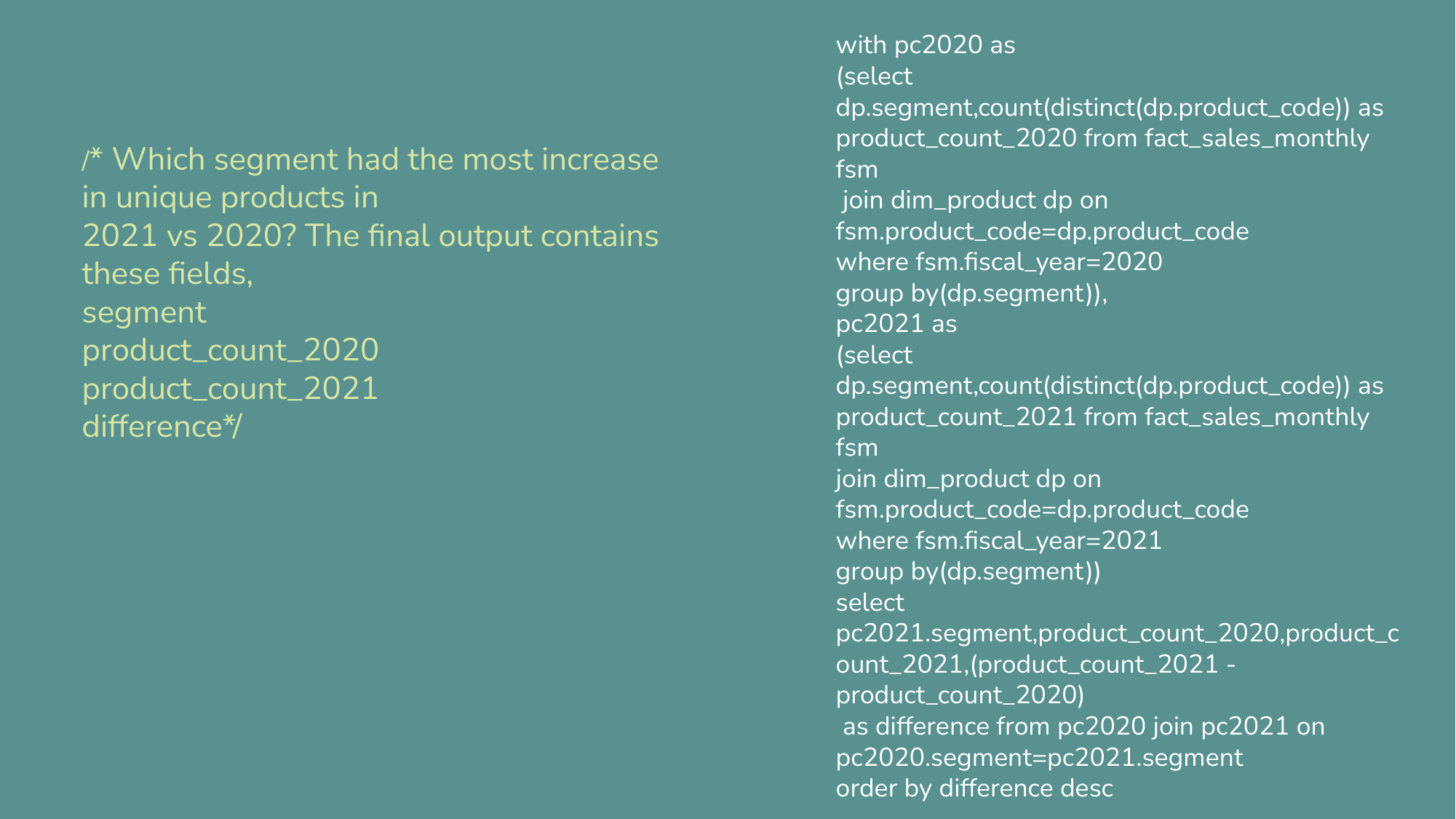

with pc2020 as
(select dp.segment,count(distinct(dp.product_code)) as product_count_2020 from fact_sales_monthly fsm
 join dim_product dp on fsm.product_code=dp.product_code
where fsm.fiscal_year=2020
group by(dp.segment)),
pc2021 as
(select dp.segment,count(distinct(dp.product_code)) as product_count_2021 from fact_sales_monthly fsm
join dim_product dp on fsm.product_code=dp.product_code
where fsm.fiscal_year=2021
group by(dp.segment))
select pc2021.segment,product_count_2020,product_count_2021,(product_count_2021 - product_count_2020)
 as difference from pc2020 join pc2021 on pc2020.segment=pc2021.segment
order by difference desc

/* Which segment had the most increase in unique products in
2021 vs 2020? The final output contains these fields,
segment
product_count_2020
product_count_2021
difference*/